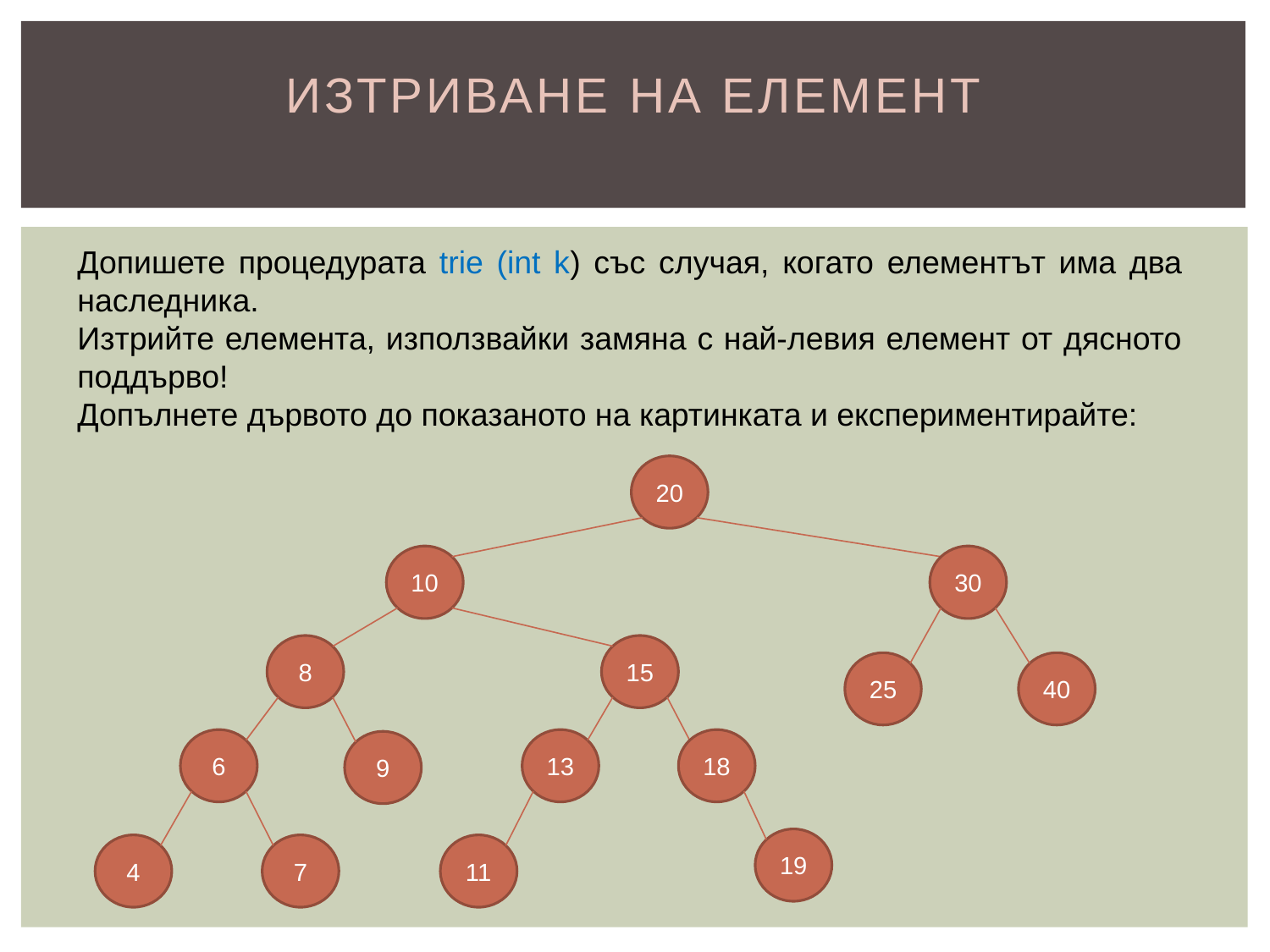

# изтриване на елемент
Допишете процедурата trie (int k) със случая, когато елементът има два наследника.
Изтрийте елемента, използвайки замяна с най-левия елемент от дясното поддърво!
Допълнете дървото до показаното на картинката и експериментирайте:
20
10
30
8
15
25
40
6
13
18
9
19
4
7
11